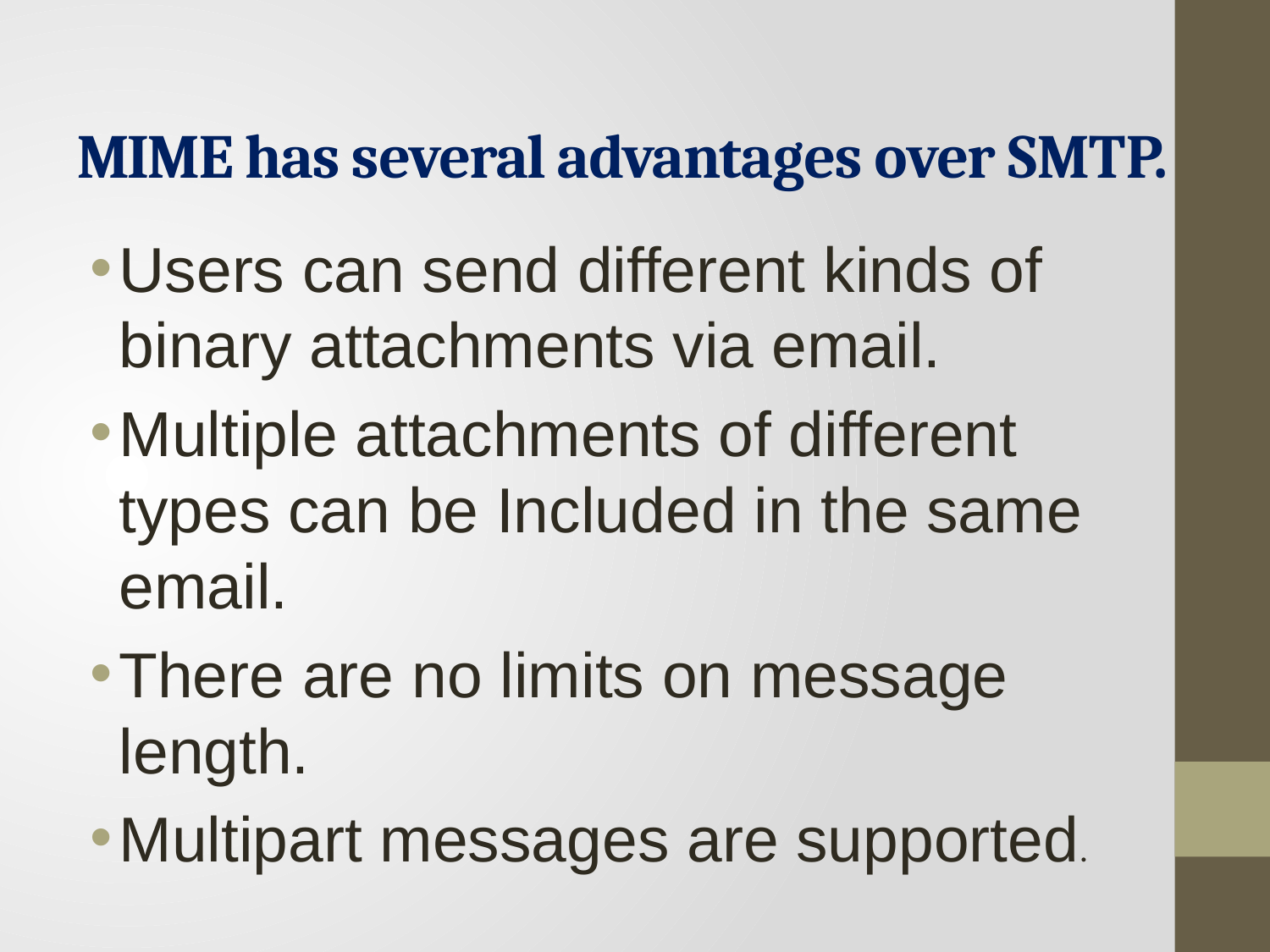

# MIME has several advantages over SMTP.
Users can send different kinds of binary attachments via email.
Multiple attachments of different types can be Included in the same email.
There are no limits on message length.
Multipart messages are supported.